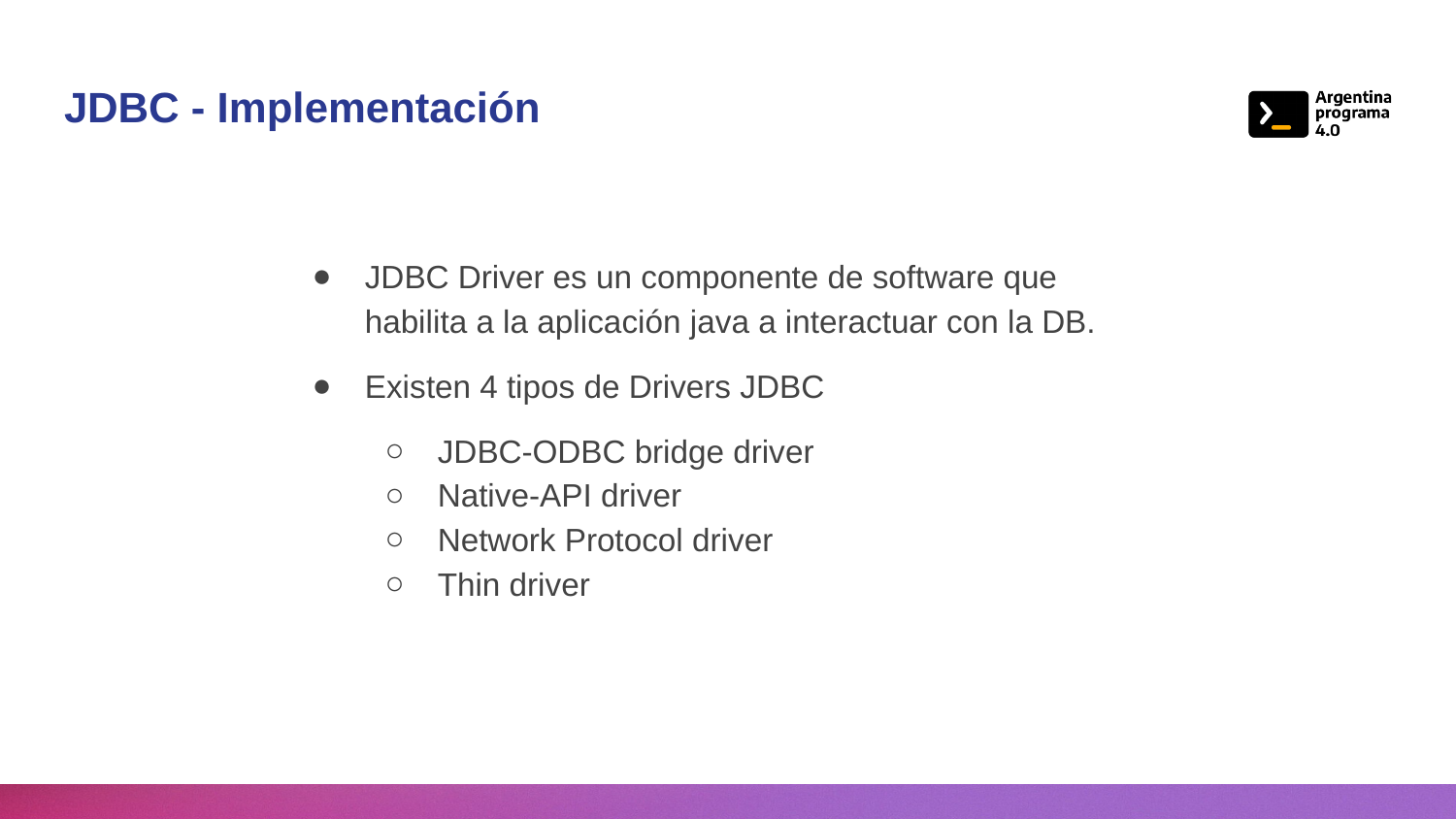

# JDBC - Implementación
JDBC Driver es un componente de software que habilita a la aplicación java a interactuar con la DB.
Existen 4 tipos de Drivers JDBC
JDBC-ODBC bridge driver
Native-API driver
Network Protocol driver
Thin driver